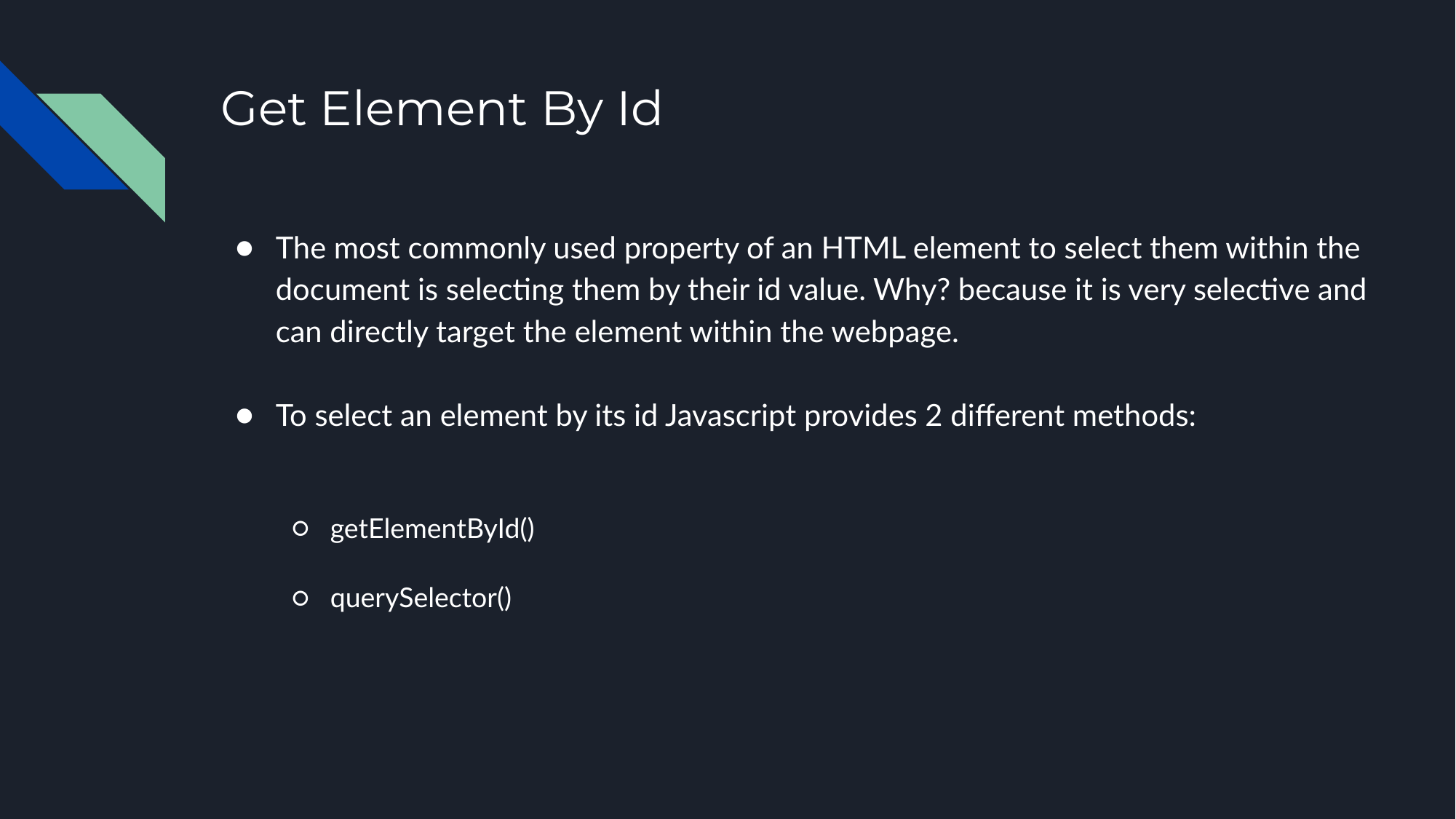

# Get Element By Id
The most commonly used property of an HTML element to select them within the document is selecting them by their id value. Why? because it is very selective and can directly target the element within the webpage.

To select an element by its id Javascript provides 2 different methods:

getElementById()
querySelector()